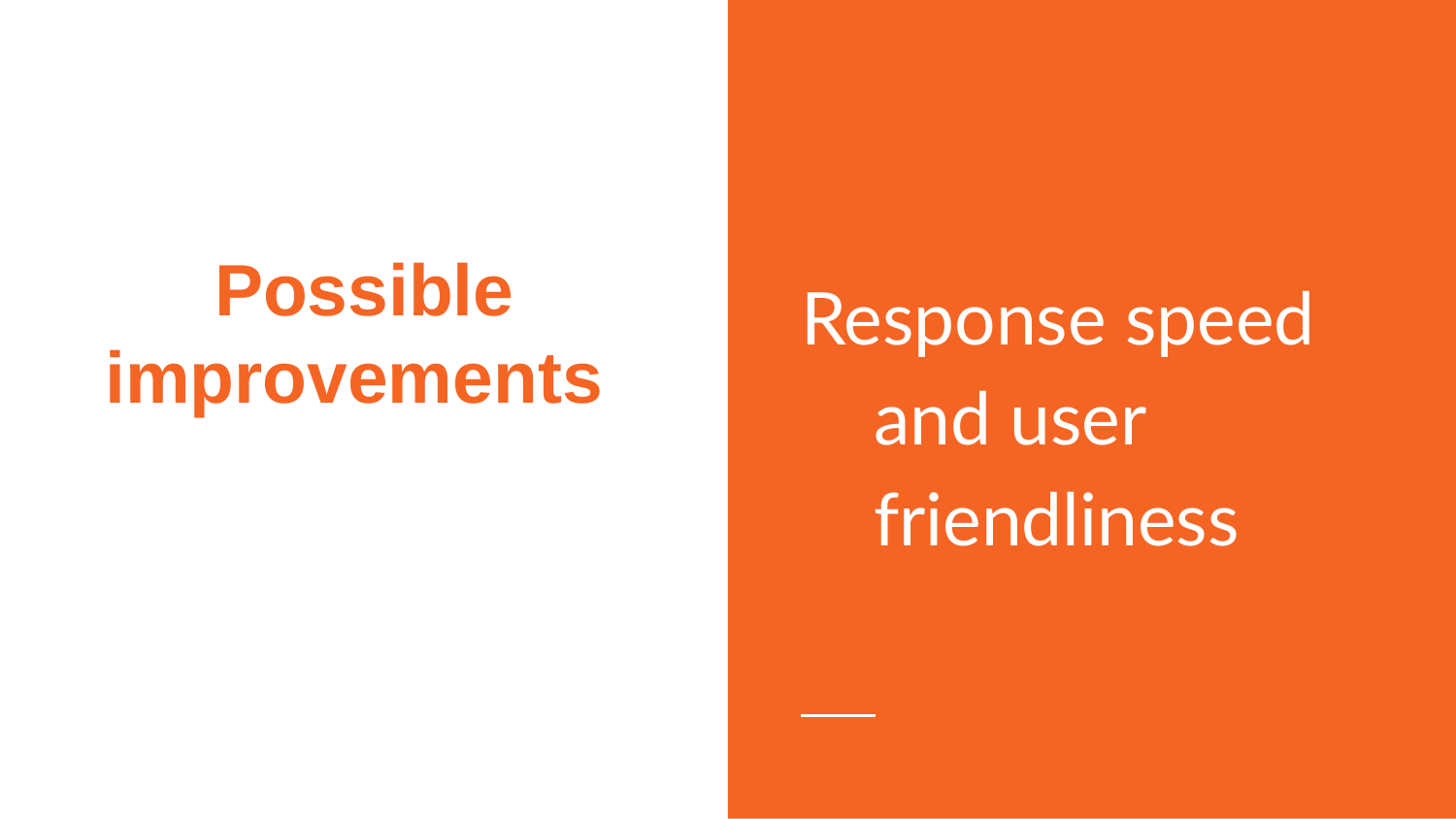

Response speed and user friendliness
# Possible improvements